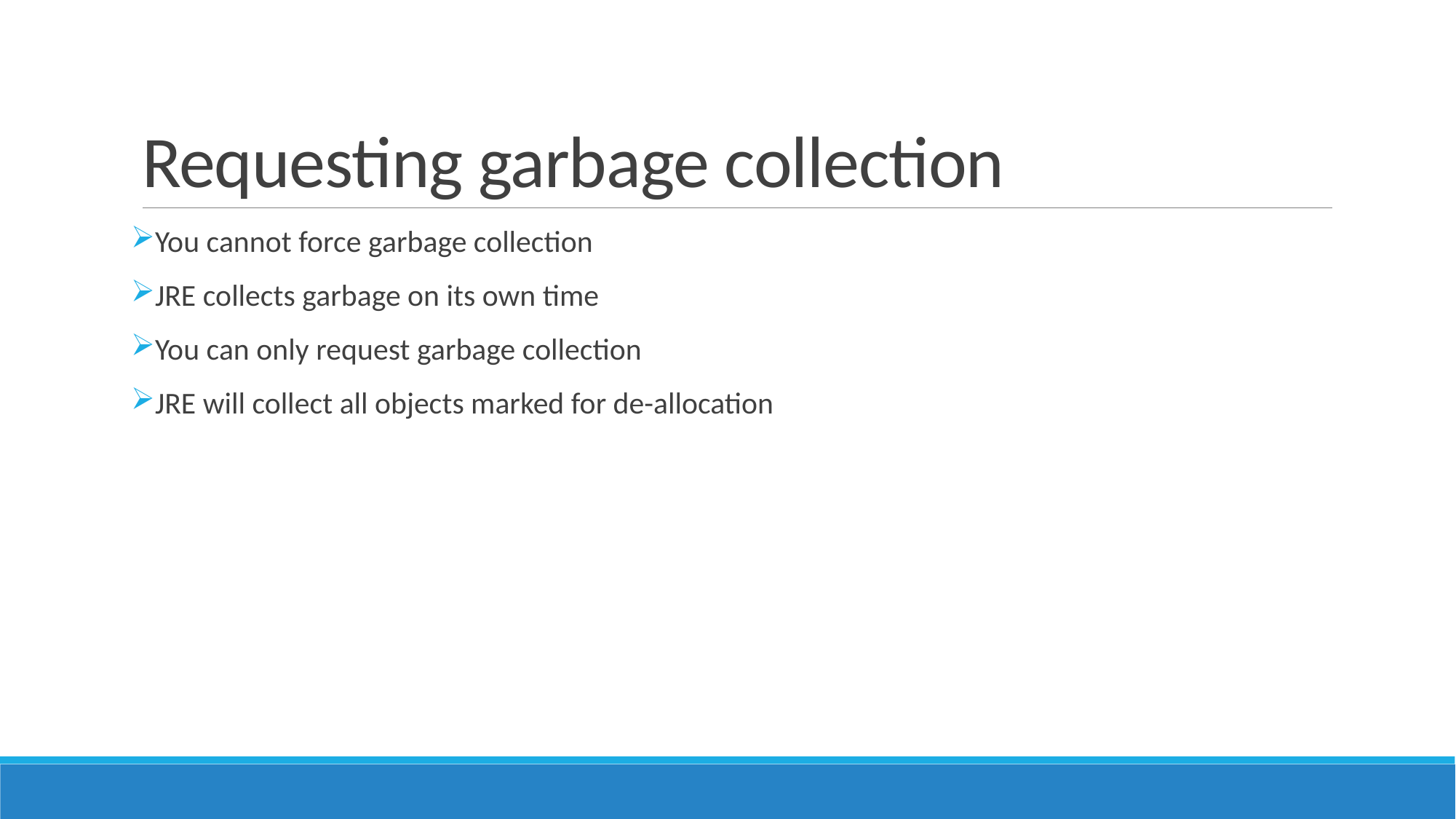

# Requesting garbage collection
You cannot force garbage collection
JRE collects garbage on its own time
You can only request garbage collection
JRE will collect all objects marked for de-allocation